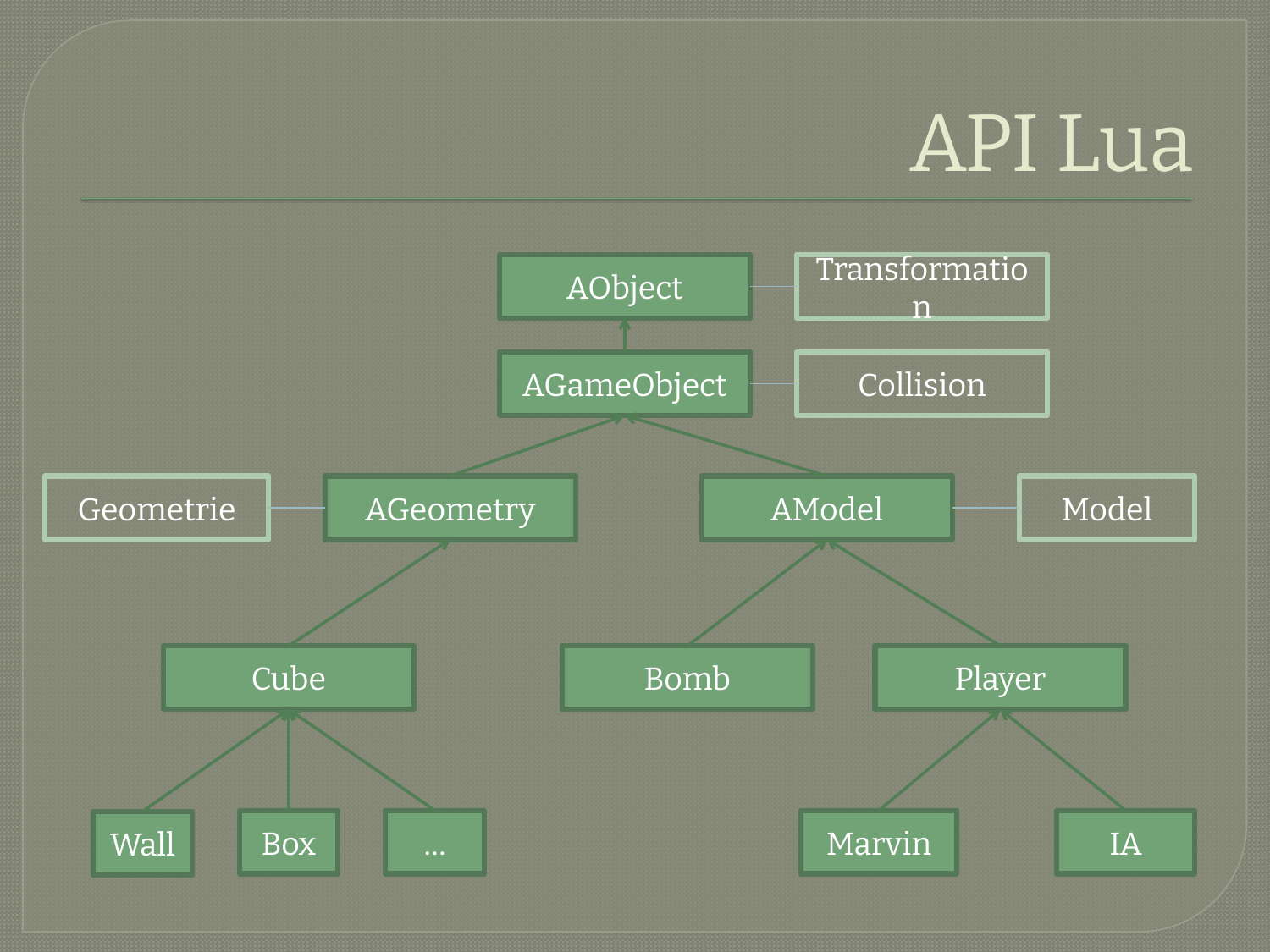

# API Lua
AObject
Transformation
AGameObject
Collision
Geometrie
AGeometry
AModel
Model
Cube
Bomb
Player
Box
…
Marvin
IA
Wall